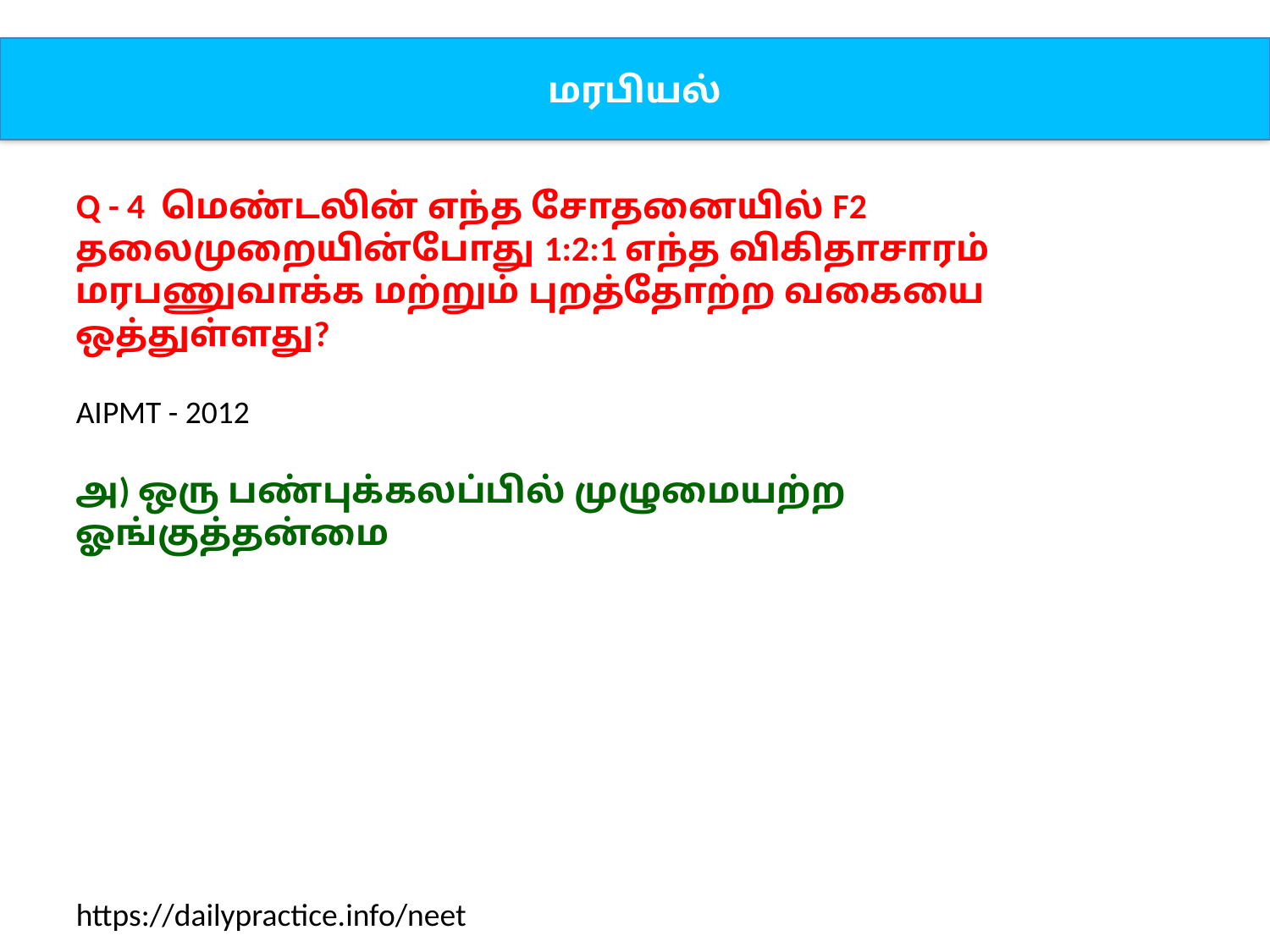

மரபியல்

Q - 4  மெண்டலின் எந்த சோதனையில் F2 தலைமுறையின்போது 1:2:1 எந்த விகிதாசாரம் மரபணுவாக்க மற்றும் புறத்தோற்ற வகையை ஒத்துள்ளது?

AIPMT - 2012

அ) ஒரு பண்புக்கலப்பில் முழுமையற்ற ஓங்குத்தன்மை
https://dailypractice.info/neet